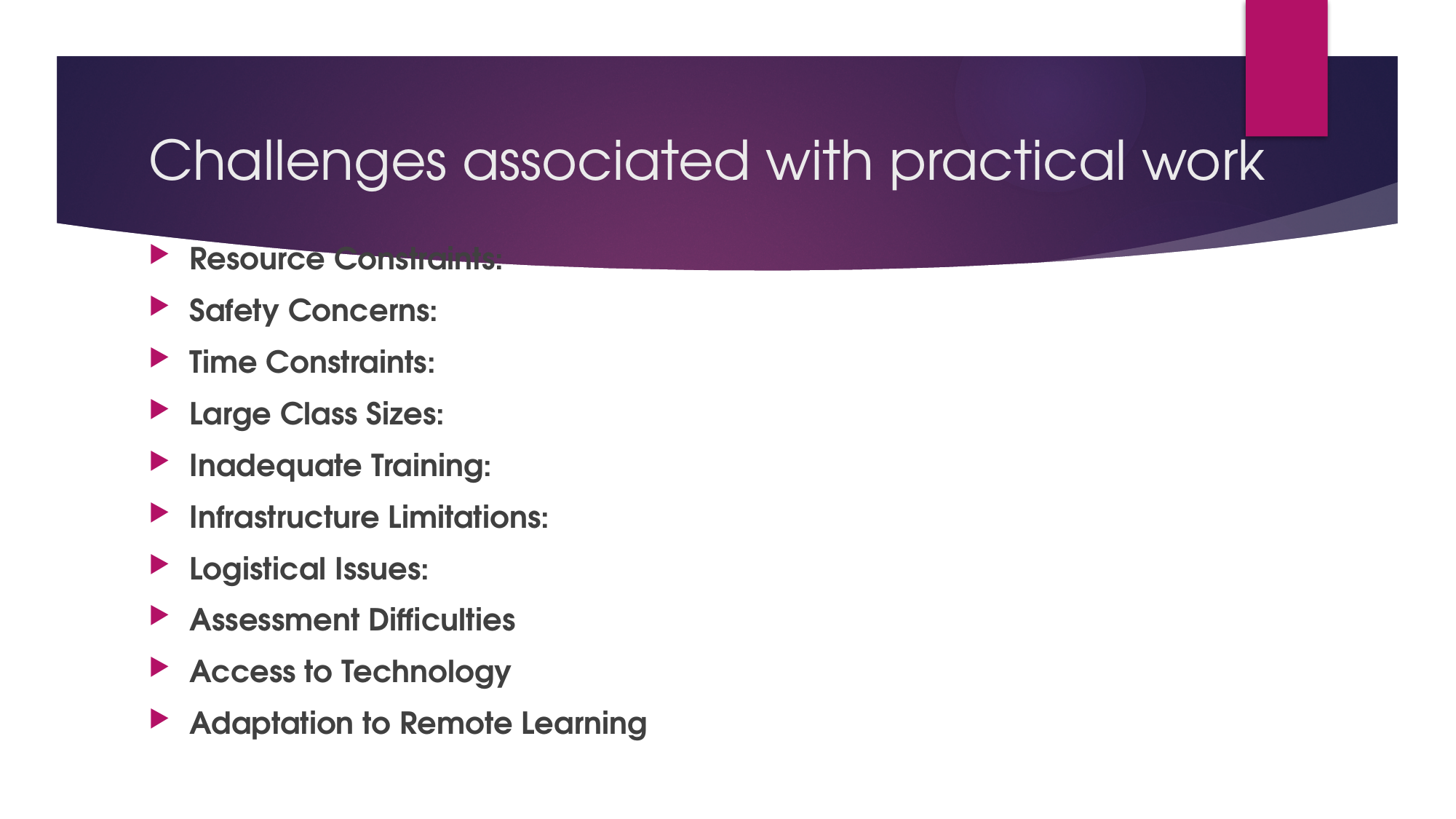

# Challenges associated with practical work
Resource Constraints:
Safety Concerns:
Time Constraints:
Large Class Sizes:
Inadequate Training:
Infrastructure Limitations:
Logistical Issues:
Assessment Difficulties
Access to Technology
Adaptation to Remote Learning